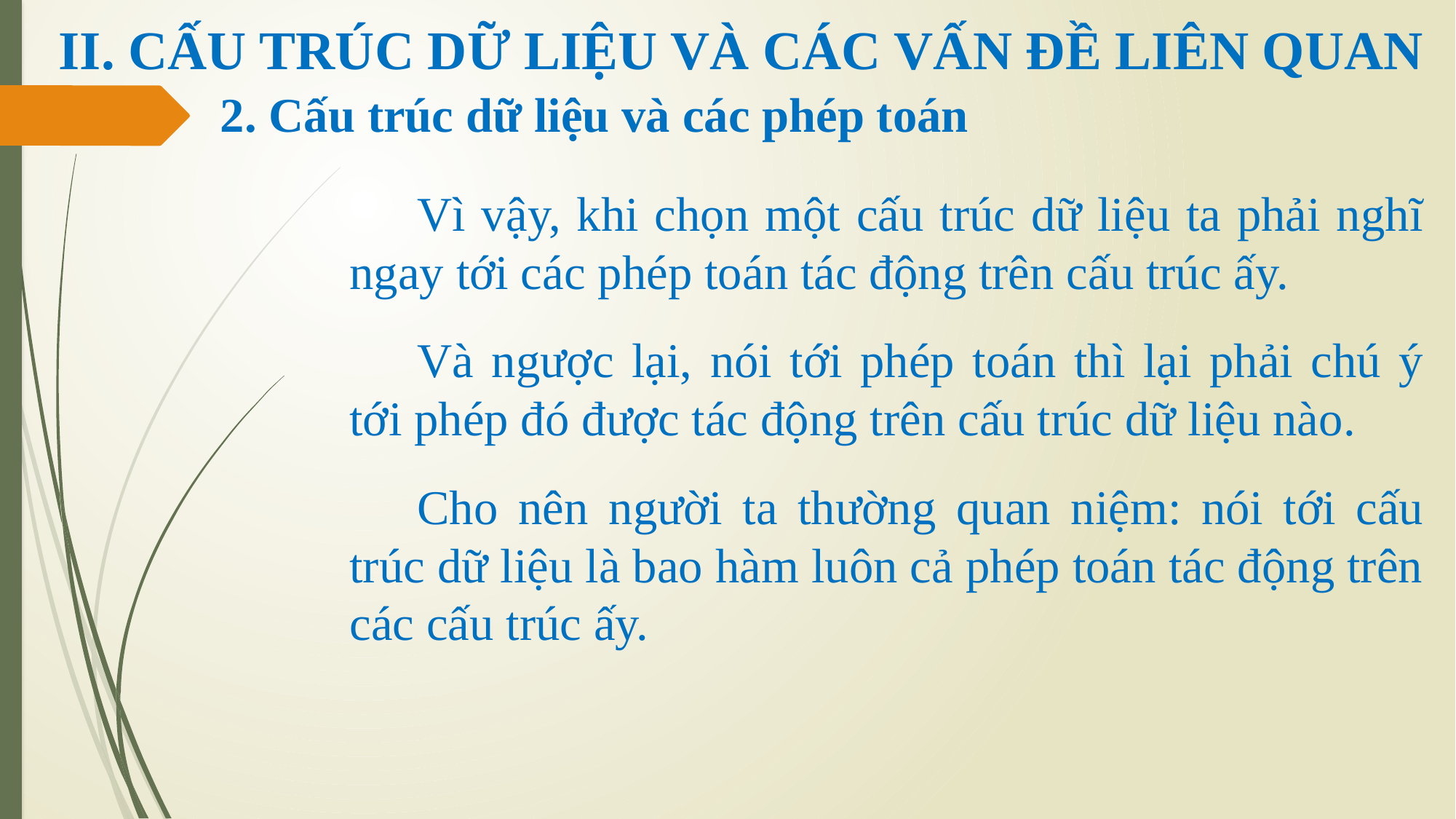

# II. CẤU TRÚC DỮ LIỆU VÀ CÁC VẤN ĐỀ LIÊN QUAN
2. Cấu trúc dữ liệu và các phép toán
Vì vậy, khi chọn một cấu trúc dữ liệu ta phải nghĩ ngay tới các phép toán tác động trên cấu trúc ấy.
Và ngược lại, nói tới phép toán thì lại phải chú ý tới phép đó được tác động trên cấu trúc dữ liệu nào.
Cho nên người ta thường quan niệm: nói tới cấu trúc dữ liệu là bao hàm luôn cả phép toán tác động trên các cấu trúc ấy.